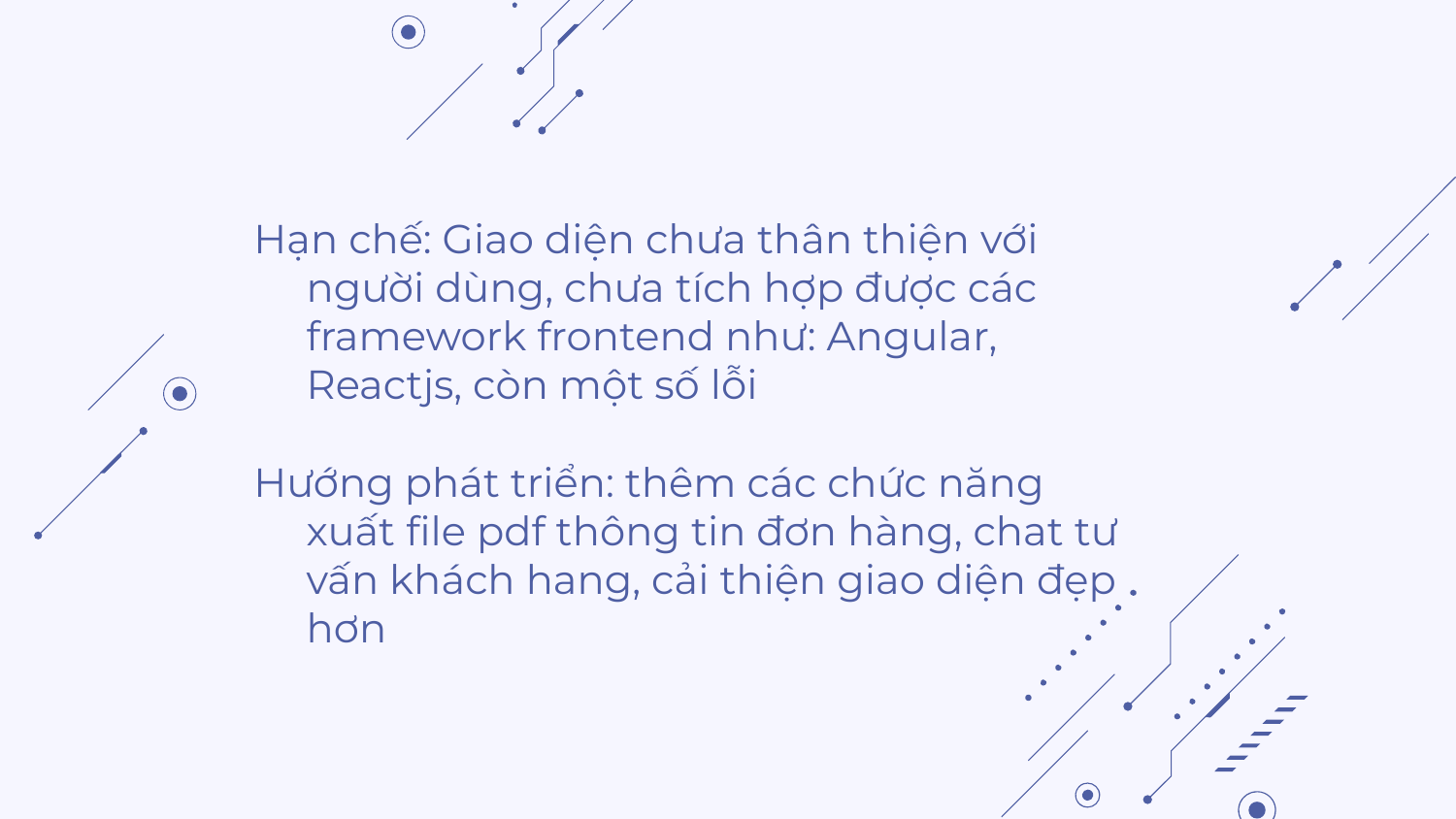

Hạn chế: Giao diện chưa thân thiện với người dùng, chưa tích hợp được các framework frontend như: Angular, Reactjs, còn một số lỗi

Hướng phát triển: thêm các chức năng xuất file pdf thông tin đơn hàng, chat tư vấn khách hang, cải thiện giao diện đẹp hơn